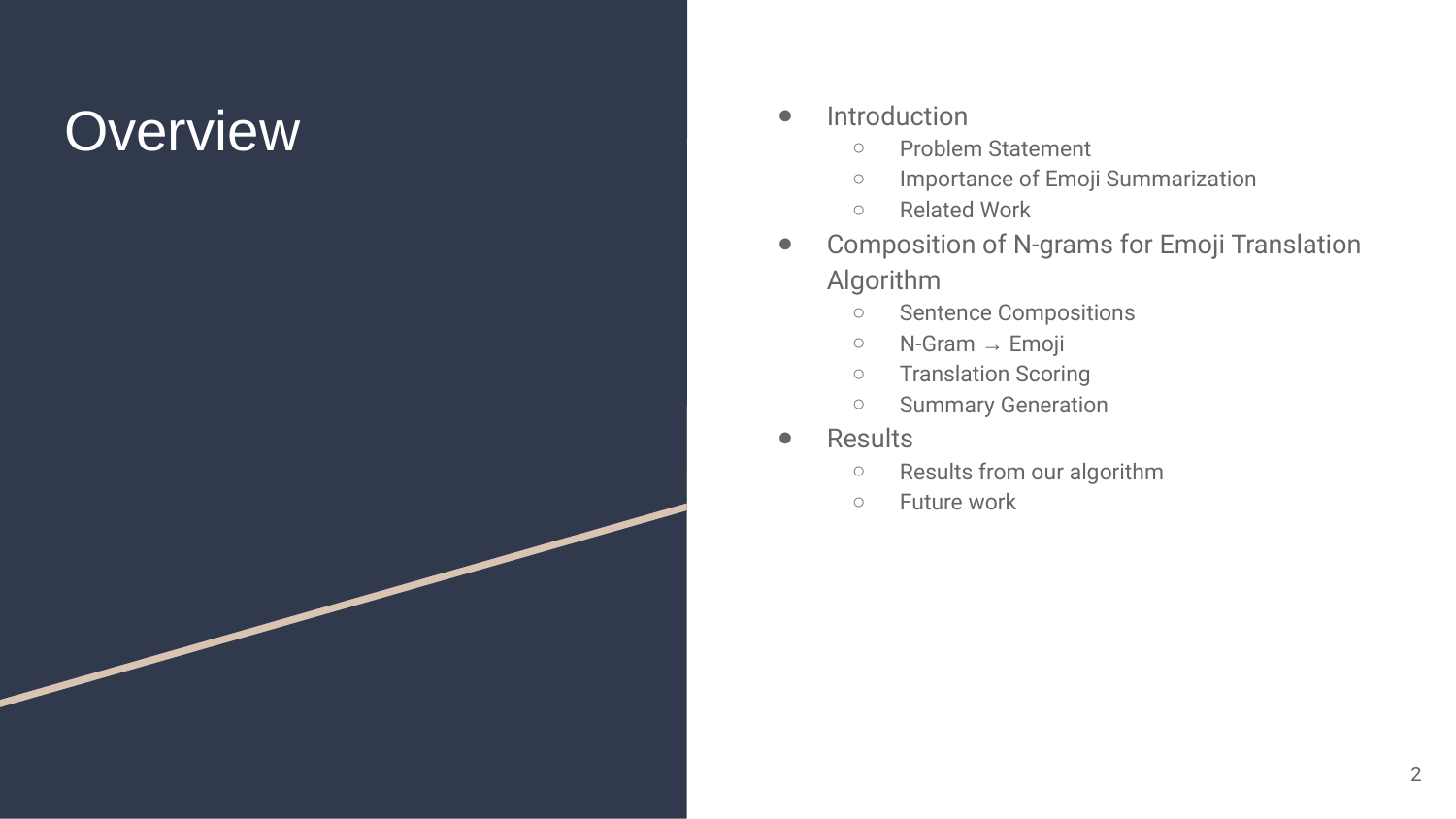

# Overview
Introduction
Problem Statement
Importance of Emoji Summarization
Related Work
Composition of N-grams for Emoji Translation Algorithm
Sentence Compositions
N-Gram → Emoji
Translation Scoring
Summary Generation
Results
Results from our algorithm
Future work
2